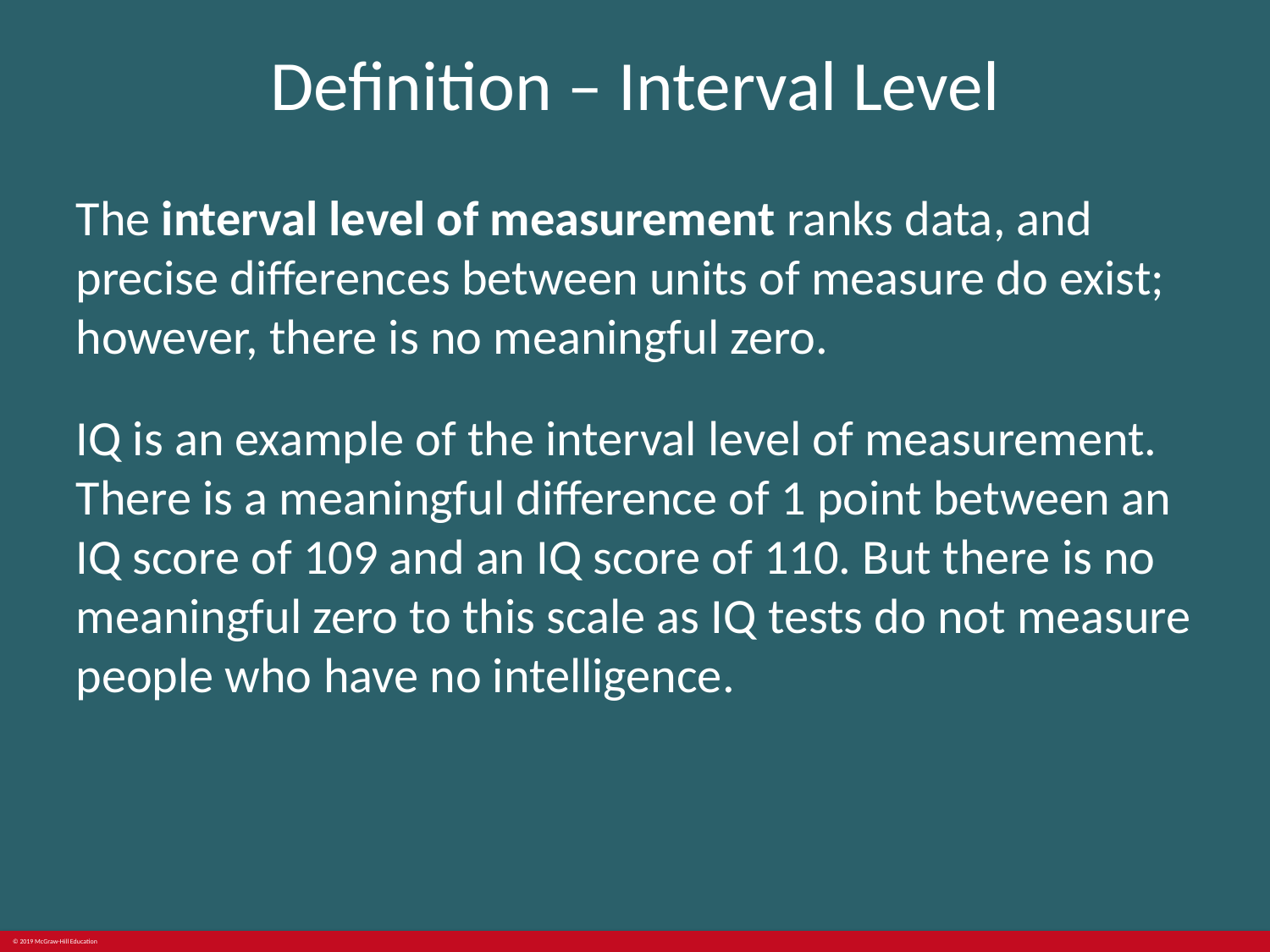

# Definition – Interval Level
The interval level of measurement ranks data, and precise differences between units of measure do exist; however, there is no meaningful zero.
IQ is an example of the interval level of measurement. There is a meaningful difference of 1 point between an IQ score of 109 and an IQ score of 110. But there is no meaningful zero to this scale as IQ tests do not measure people who have no intelligence.